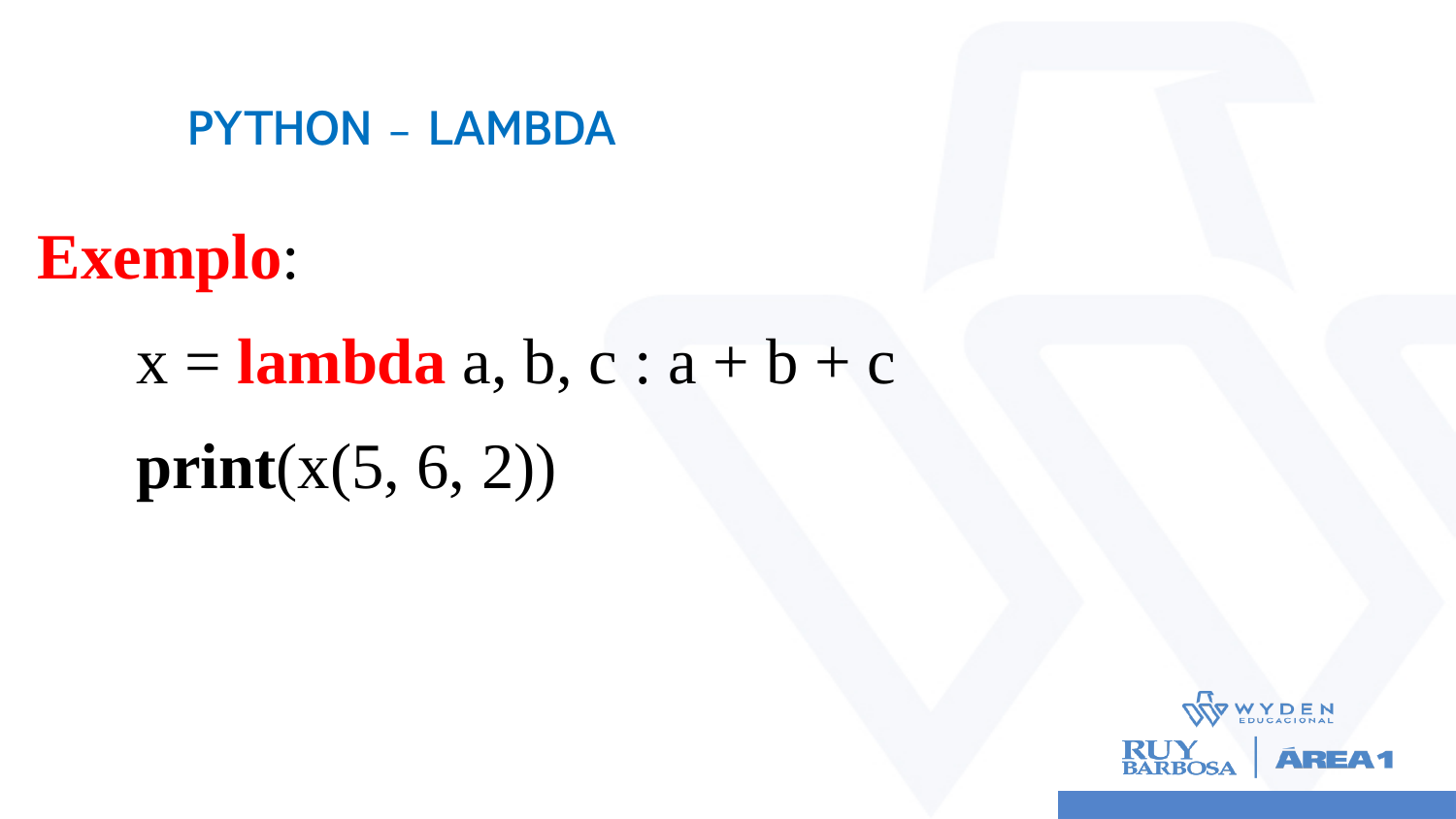

# Python – LAMBDA
Exemplo:
x = lambda a, b, c : a + b + c
print(x(5, 6, 2))